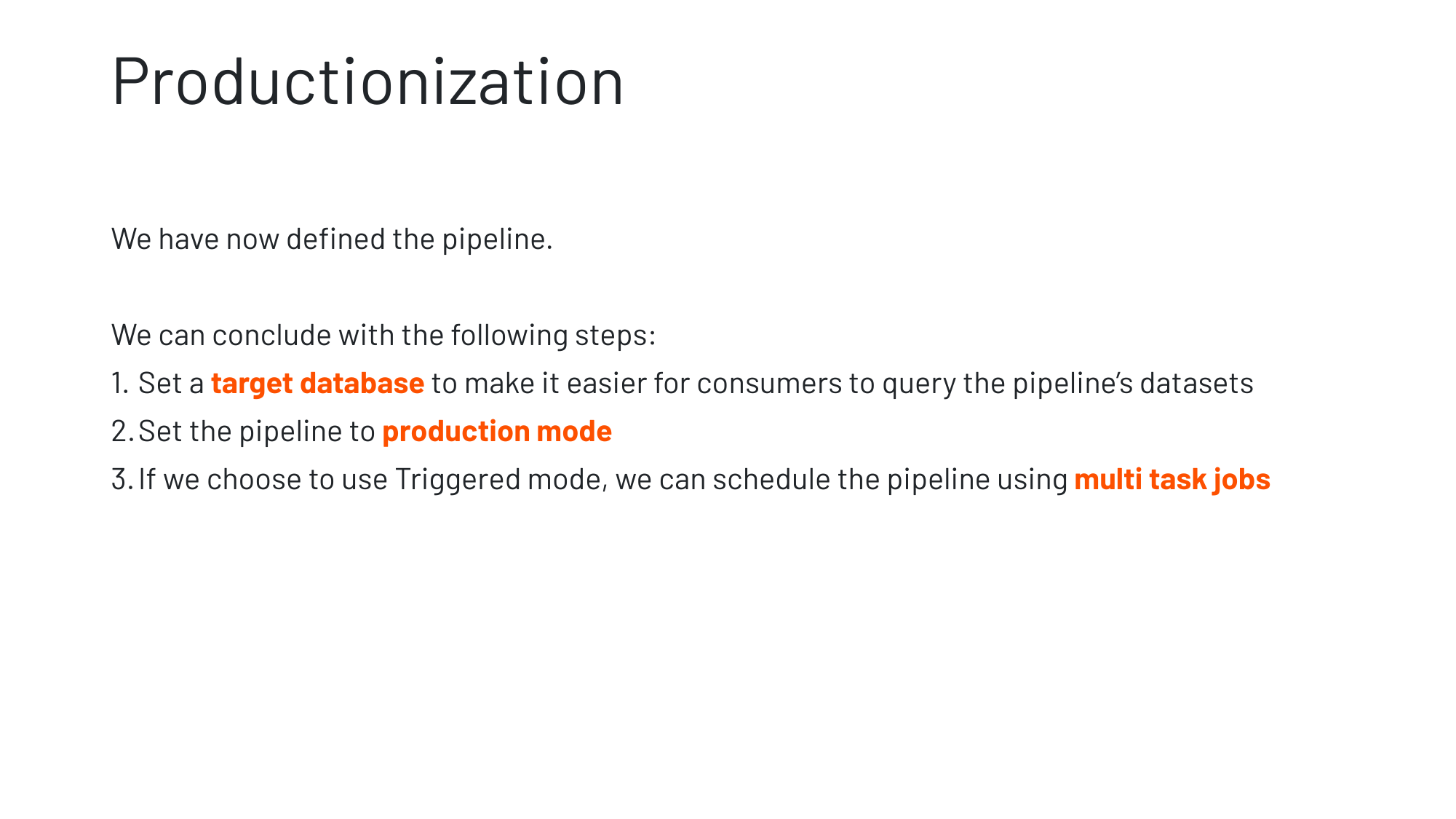

# Productionization
We have now defined the pipeline.

We can conclude with the following steps:
Set a target database to make it easier for consumers to query the pipeline’s datasets
Set the pipeline to production mode
If we choose to use Triggered mode, we can schedule the pipeline using multi task jobs